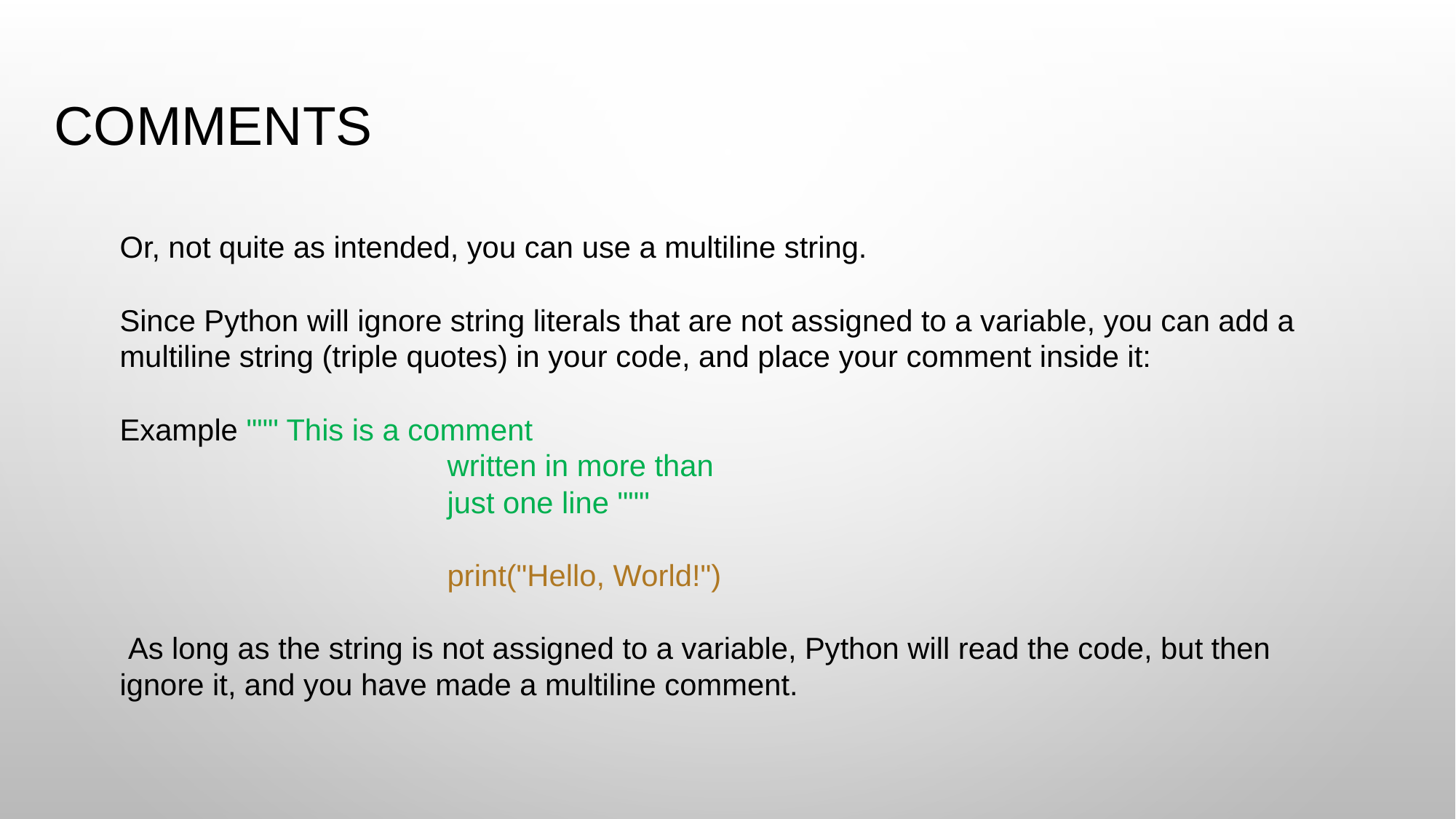

# Comments
Or, not quite as intended, you can use a multiline string.

Since Python will ignore string literals that are not assigned to a variable, you can add a multiline string (triple quotes) in your code, and place your comment inside it:

Example """ This is a comment
			written in more than
			just one line """

			print("Hello, World!")

 As long as the string is not assigned to a variable, Python will read the code, but then ignore it, and you have made a multiline comment.